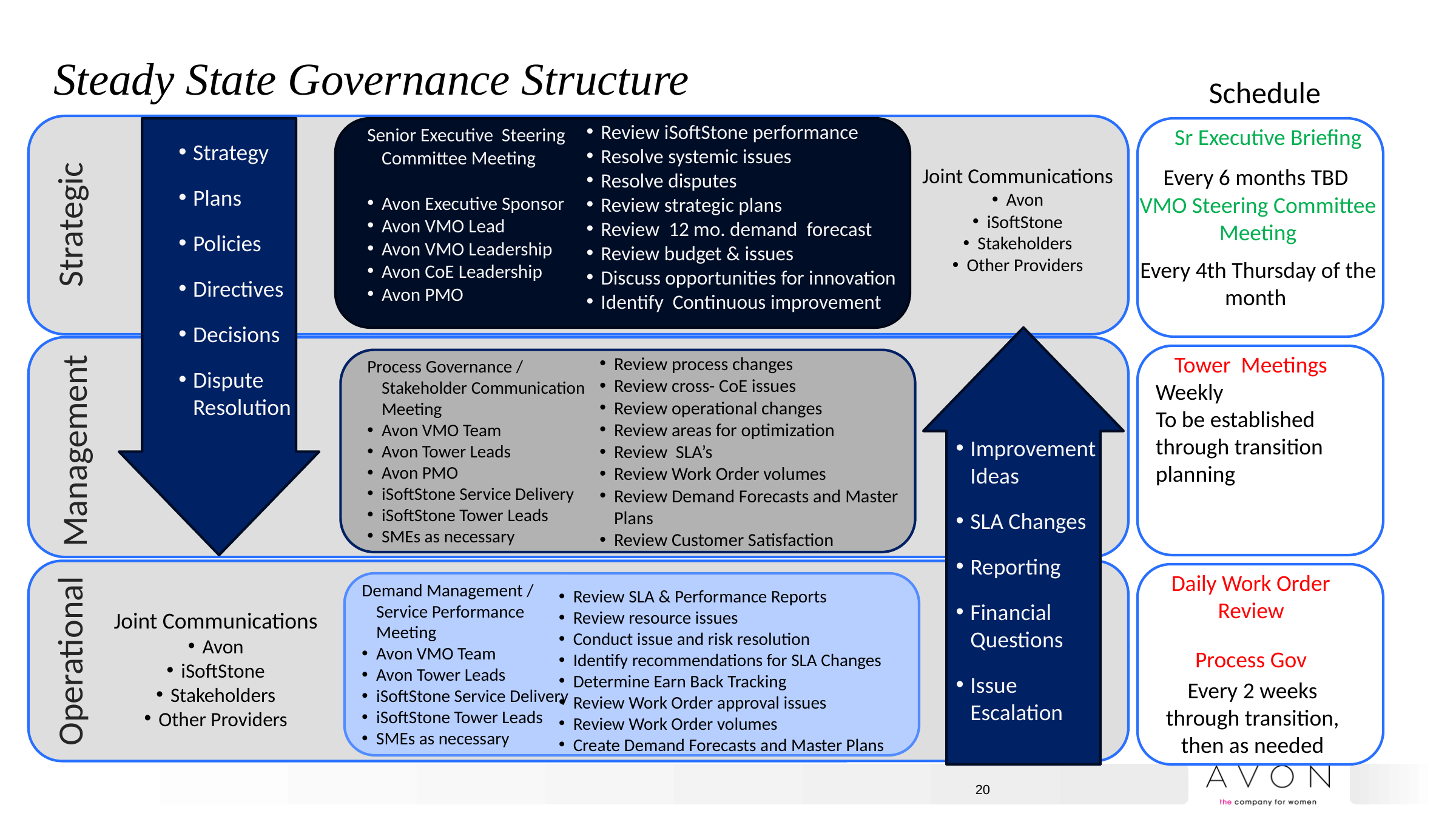

Steady State Governance Structure
Schedule
Review iSoftStone performance
Resolve systemic issues
Resolve disputes
Review strategic plans
Review  12 mo. demand  forecast
Review budget & issues
Discuss opportunities for innovation
Identify  Continuous improvement

Senior Executive  Steering Committee Meeting

Avon Executive Sponsor
Avon VMO Lead
Avon VMO Leadership
Avon CoE Leadership
Avon PMO

Sr Executive Briefing
Strategy
Plans
Policies
Directives
Decisions
Dispute Resolution

Joint Communications
Avon
iSoftStone
Stakeholders
Other Providers
Every 6 months TBD

VMO Steering Committee Meeting
Strategic
Every 4th Thursday of the month

Tower  Meetings
Review process changes
Review cross- CoE issues
Review operational changes
Review areas for optimization
Review  SLA’s
Review Work Order volumes
Review Demand Forecasts and Master Plans
Review Customer Satisfaction

Process Governance / Stakeholder Communication  Meeting
Avon VMO Team
Avon Tower Leads
Avon PMO
iSoftStone Service Delivery
iSoftStone Tower Leads
SMEs as necessary

Weekly
To be established through transition planning
Management
Improvement Ideas
SLA Changes
Reporting
Financial Questions
Issue Escalation

Review SLA & Performance Reports
Review resource issues
Conduct issue and risk resolution
Identify recommendations for SLA Changes
Determine Earn Back Tracking
Review Work Order approval issues
Review Work Order volumes
Create Demand Forecasts and Master Plans

Daily Work Order Review

Demand Management / Service Performance Meeting
Avon VMO Team
Avon Tower Leads
iSoftStone Service Delivery
iSoftStone Tower Leads
SMEs as necessary

Joint Communications
Avon
iSoftStone
Stakeholders
Other Providers
Operational
Process Gov
Every 2 weeks through transition, then as needed
20